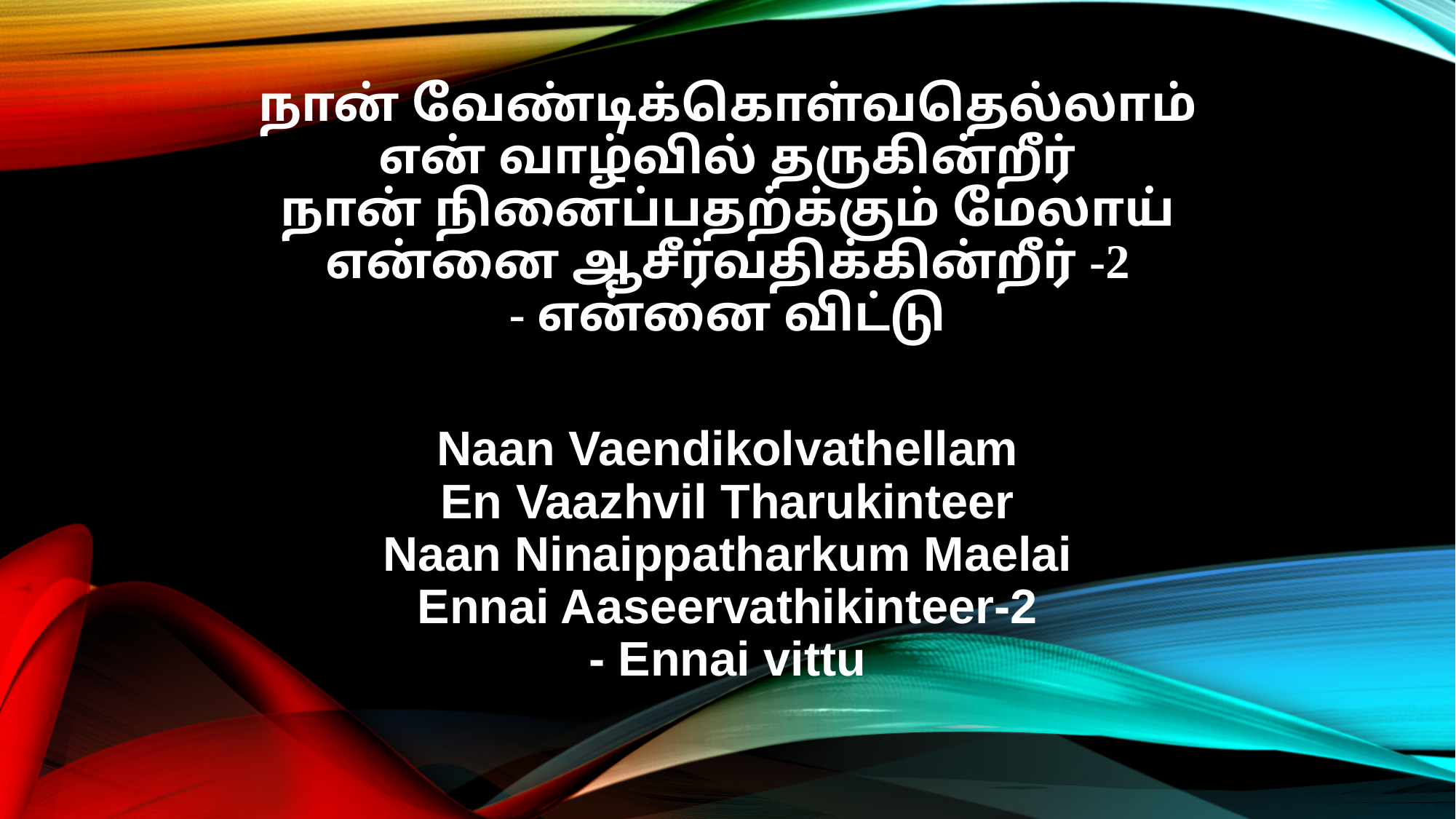

நான் வேண்டிக்கொள்வதெல்லாம்
என் வாழ்வில் தருகின்றீர்
நான் நினைப்பதற்க்கும் மேலாய்
என்னை ஆசீர்வதிக்கின்றீர் -2
- என்னை விட்டு

Naan Vaendikolvathellam
En Vaazhvil Tharukinteer
Naan Ninaippatharkum Maelai
Ennai Aaseervathikinteer-2
- Ennai vittu